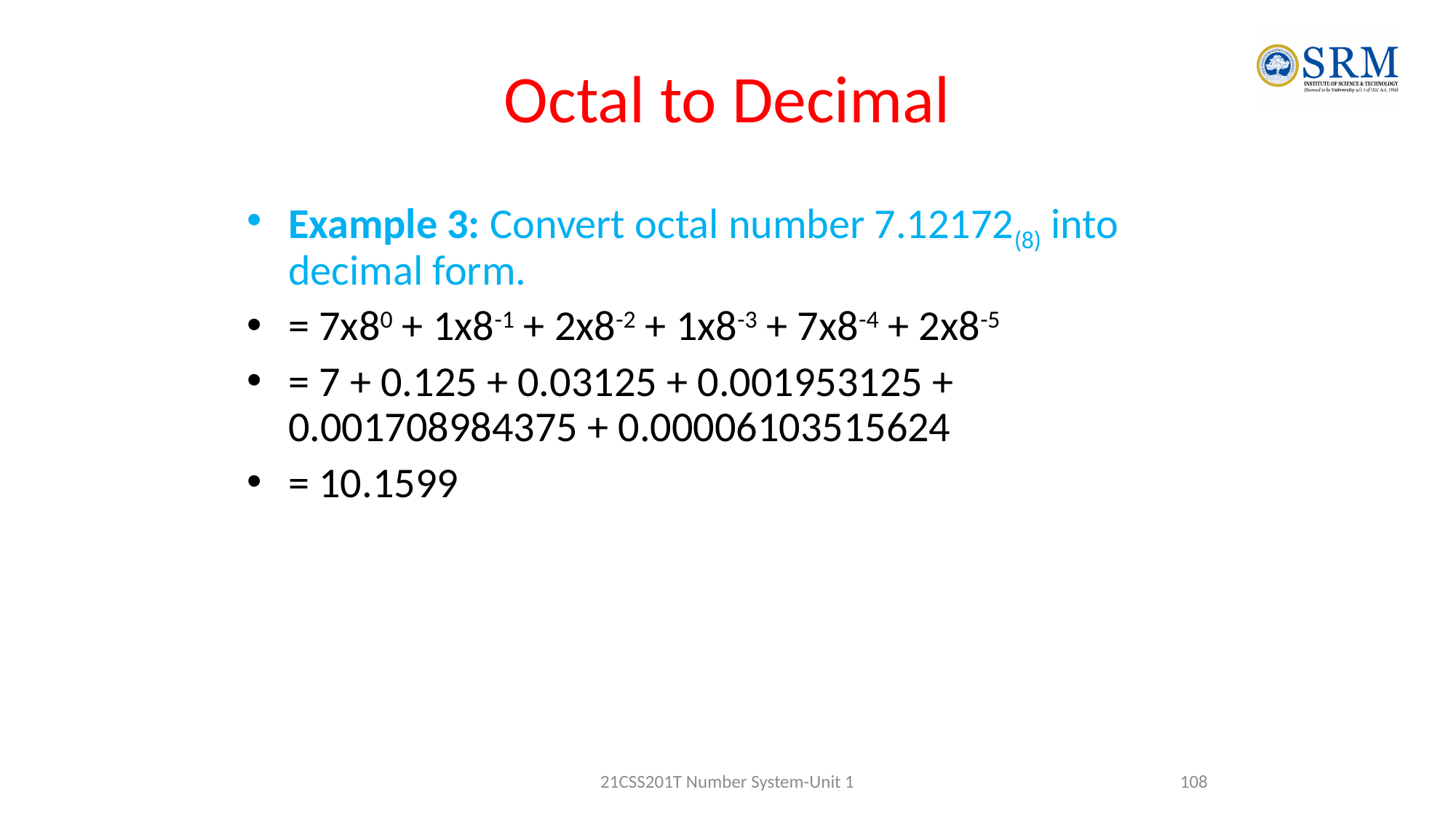

# Octal to Decimal
Example 3: Convert octal number 7.12172(8) into decimal form.
= 7x80 + 1x8-1 + 2x8-2 + 1x8-3 + 7x8-4 + 2x8-5
= 7 + 0.125 + 0.03125 + 0.001953125 + 0.001708984375 + 0.00006103515624
= 10.1599

21CSS201T Number System-Unit 1
108